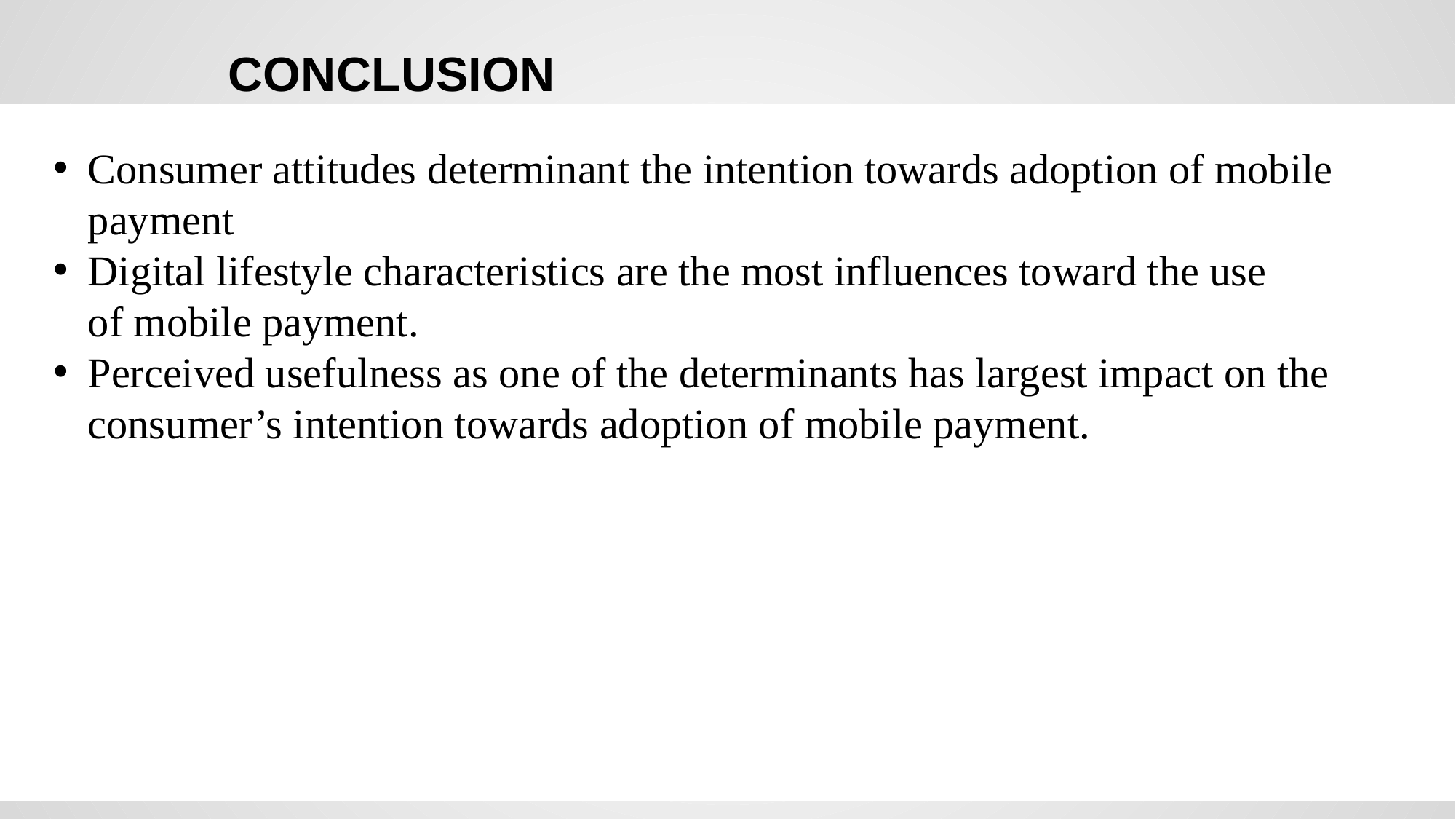

# CONCLUSION
Consumer attitudes determinant the intention towards adoption of mobile payment
Digital lifestyle characteristics are the most influences toward the use
of mobile payment.
Perceived usefulness as one of the determinants has largest impact on the
consumer’s intention towards adoption of mobile payment.